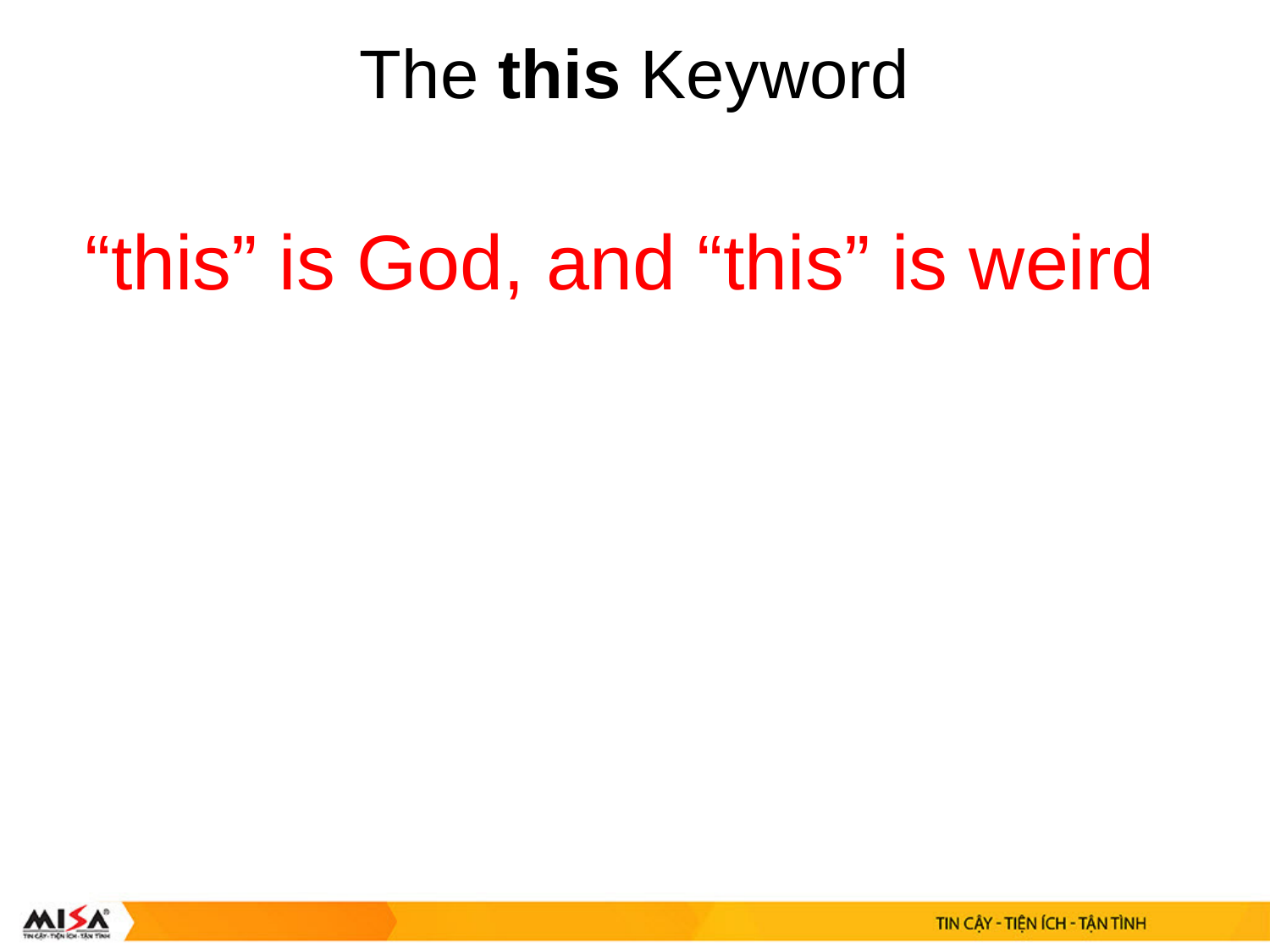

# The this Keyword
 “this” is God, and “this” is weird